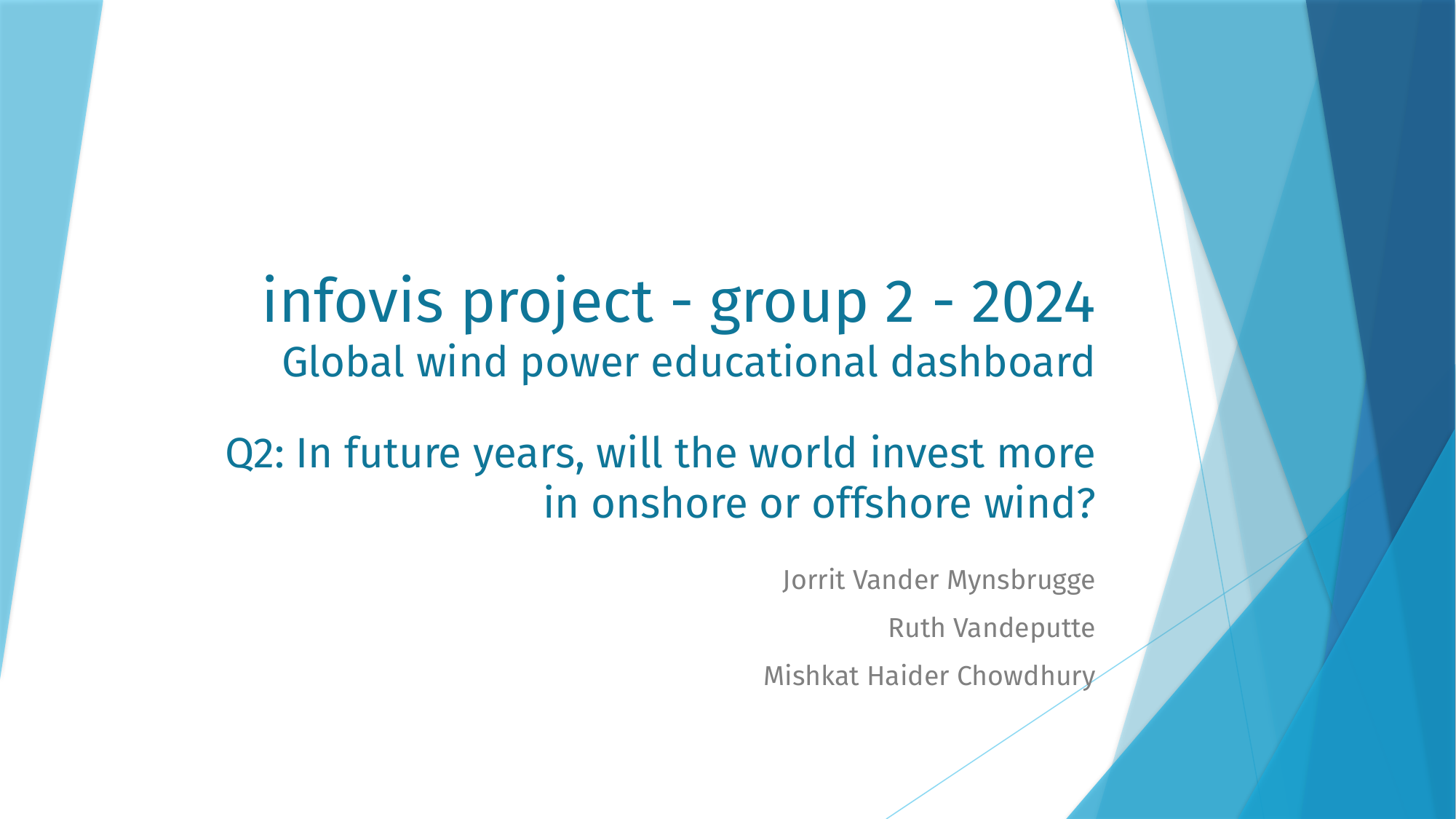

# infovis project - group 2 - 2024 Global wind power educational dashboard
Q2: In future years, will the world invest more in onshore or offshore wind?
Jorrit Vander Mynsbrugge
Ruth Vandeputte
Mishkat Haider Chowdhury